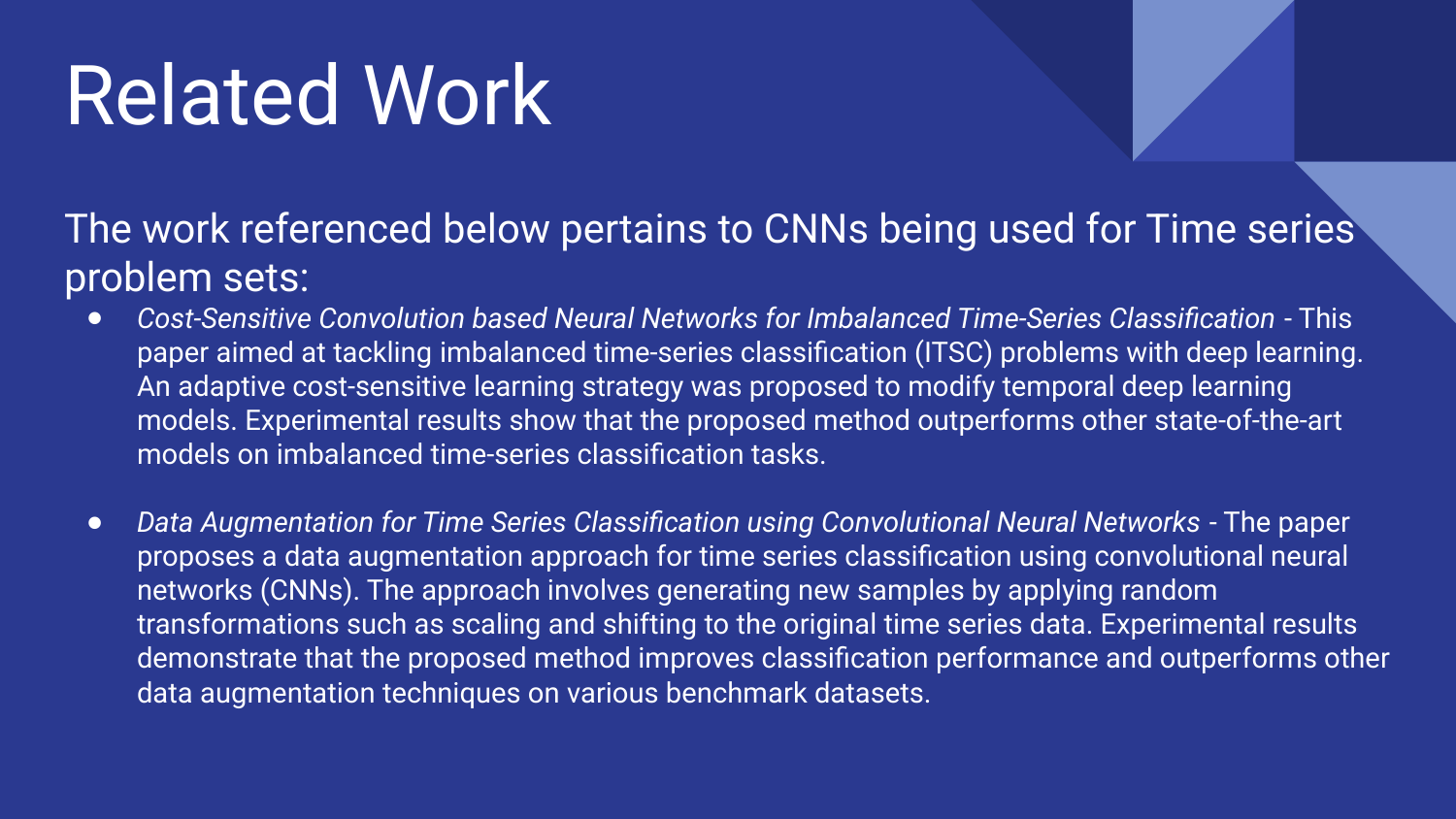

# Related Work
The work referenced below pertains to CNNs being used for Time series problem sets:
Cost-Sensitive Convolution based Neural Networks for Imbalanced Time-Series Classification - This paper aimed at tackling imbalanced time-series classification (ITSC) problems with deep learning. An adaptive cost-sensitive learning strategy was proposed to modify temporal deep learning models. Experimental results show that the proposed method outperforms other state-of-the-art models on imbalanced time-series classification tasks.

Data Augmentation for Time Series Classification using Convolutional Neural Networks - The paper proposes a data augmentation approach for time series classification using convolutional neural networks (CNNs). The approach involves generating new samples by applying random transformations such as scaling and shifting to the original time series data. Experimental results demonstrate that the proposed method improves classification performance and outperforms other data augmentation techniques on various benchmark datasets.